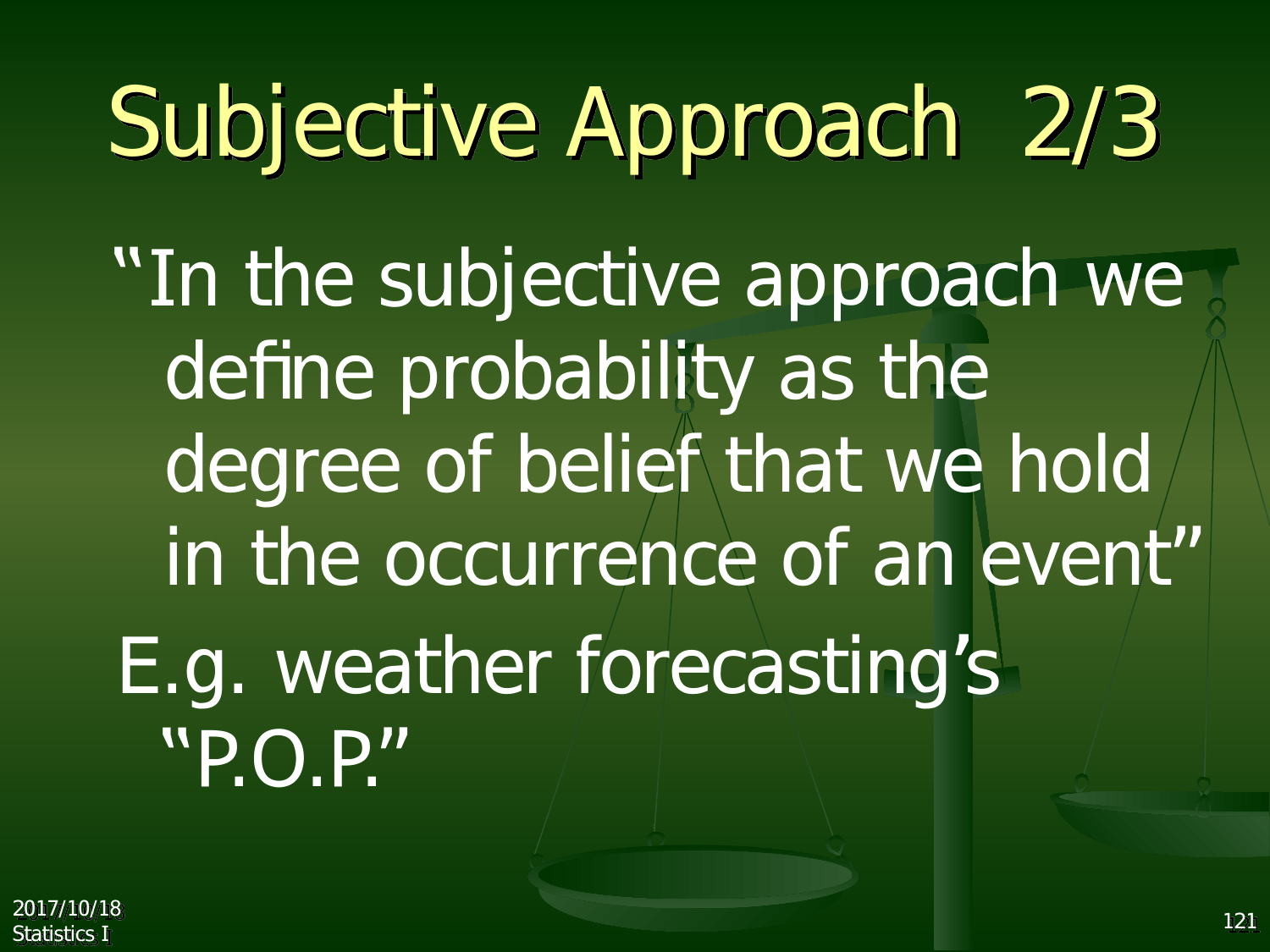

# Subjective Approach  2/3
“In the subjective approach we define probability as the degree of belief that we hold in the occurrence of an event”
E.g. weather forecasting’s “P.O.P.”
2017/10/18
Statistics I
121